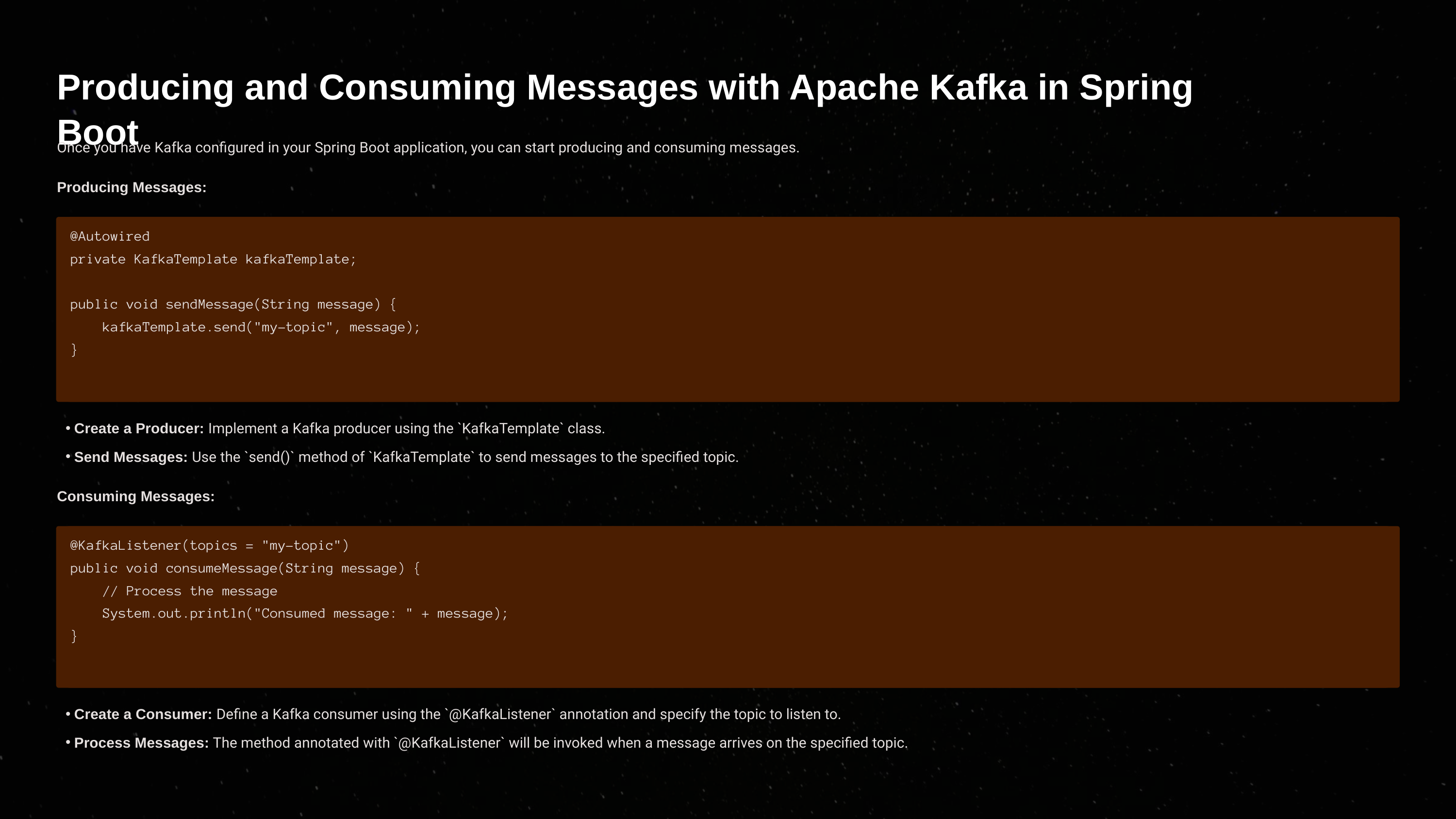

Producing and Consuming Messages with Apache Kafka in Spring Boot
Once you have Kafka configured in your Spring Boot application, you can start producing and consuming messages.
Producing Messages:

@Autowired
private KafkaTemplate kafkaTemplate;

public void sendMessage(String message) {
    kafkaTemplate.send("my-topic", message);
}

Create a Producer: Implement a Kafka producer using the `KafkaTemplate` class.
Send Messages: Use the `send()` method of `KafkaTemplate` to send messages to the specified topic.
Consuming Messages:

@KafkaListener(topics = "my-topic")
public void consumeMessage(String message) {
    // Process the message
    System.out.println("Consumed message: " + message);
}

Create a Consumer: Define a Kafka consumer using the `@KafkaListener` annotation and specify the topic to listen to.
Process Messages: The method annotated with `@KafkaListener` will be invoked when a message arrives on the specified topic.